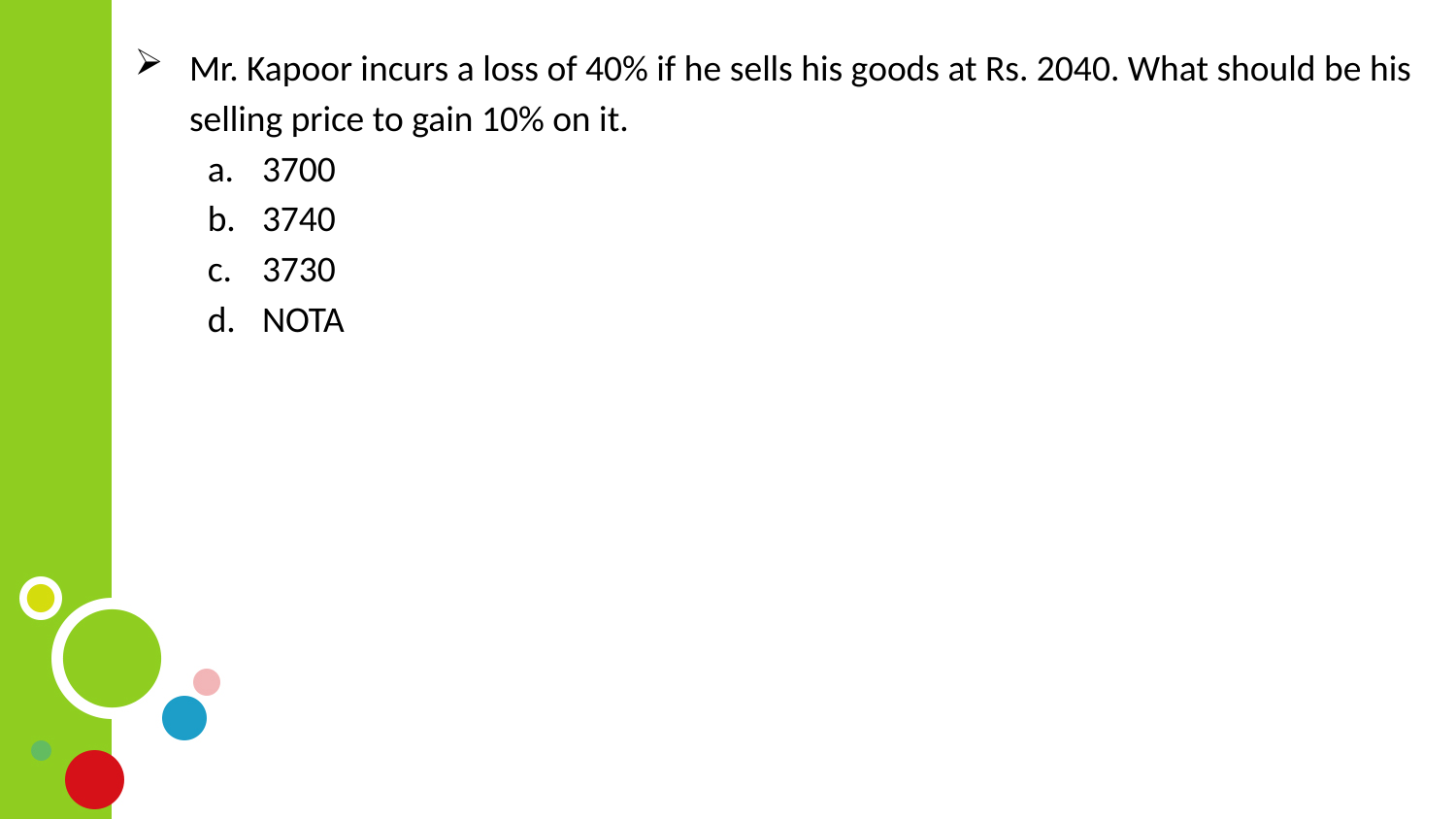

Mr. Kapoor incurs a loss of 40% if he sells his goods at Rs. 2040. What should be his selling price to gain 10% on it.
3700
3740
3730
NOTA